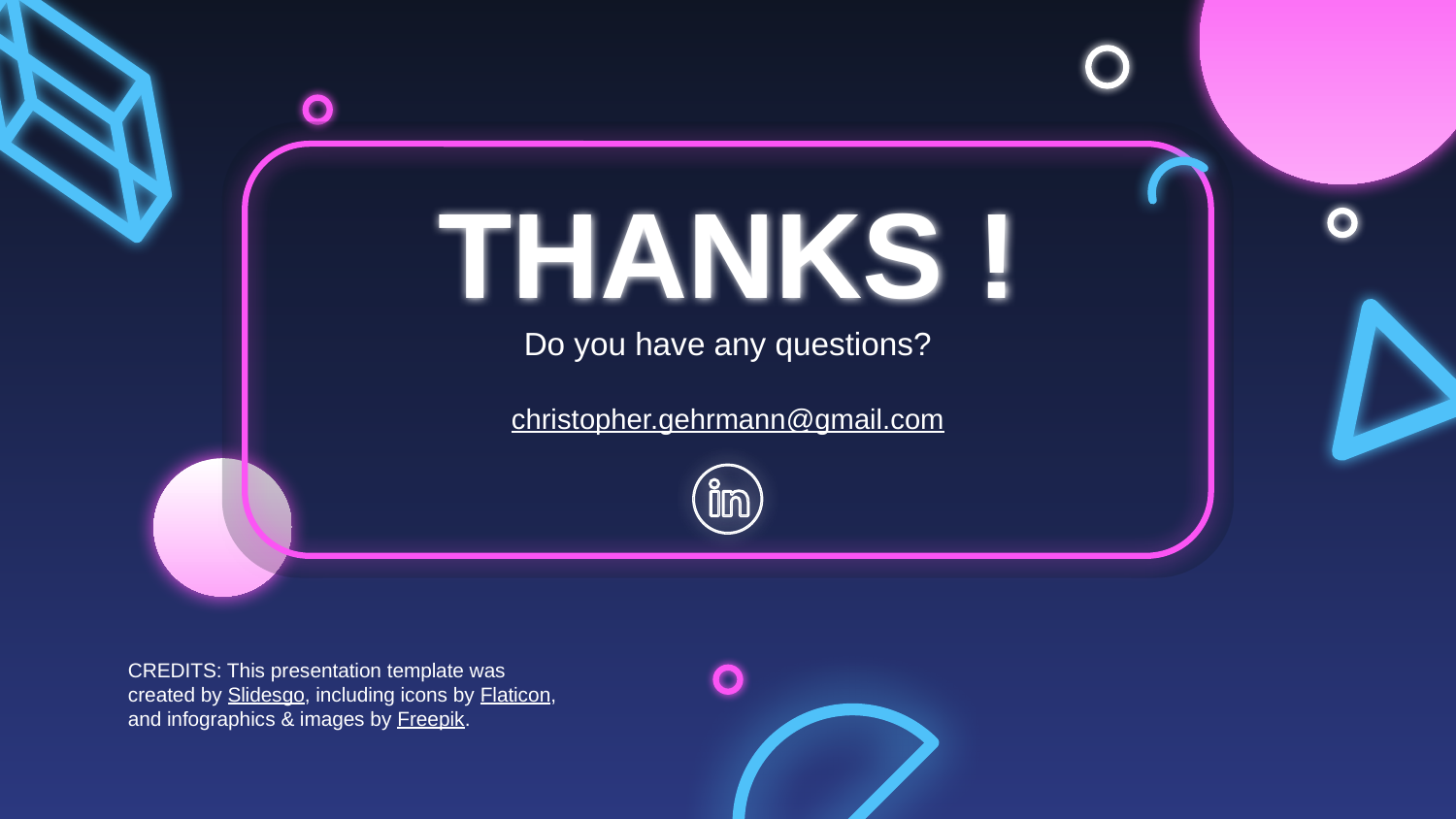

# THANKS !
Do you have any questions?

christopher.gehrmann@gmail.com